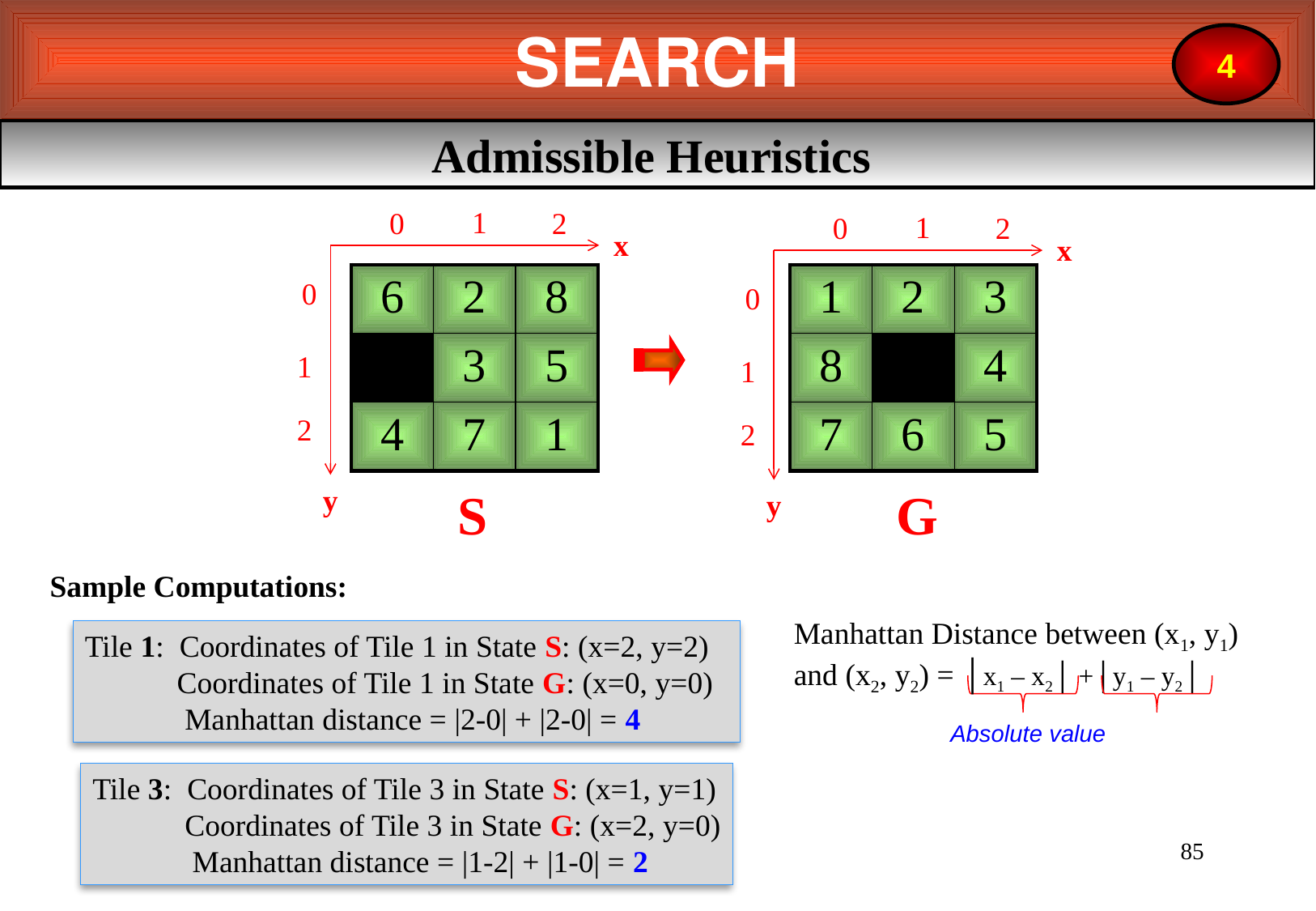

SEARCH
4
Admissible Heuristics
1
0
2
1
0
2
x
x
| 6 | 2 | 8 |
| --- | --- | --- |
|  | 3 | 5 |
| 4 | 7 | 1 |
| 1 | 2 | 3 |
| --- | --- | --- |
| 8 |  | 4 |
| 7 | 6 | 5 |
0
0
1

1
2
2
y
S
G
y
Sample Computations:
Manhattan Distance between (x1, y1) and (x2, y2) = │x1 – x2│ +│y1 – y2│
Tile 1:  Coordinates of Tile 1 in State S: (x=2, y=2)
            Coordinates of Tile 1 in State G: (x=0, y=0)
             Manhattan distance = |2-0| + |2-0| = 4

Absolute value
Tile 3:  Coordinates of Tile 3 in State S: (x=1, y=1)
            Coordinates of Tile 3 in State G: (x=2, y=0)
             Manhattan distance = |1-2| + |1-0| = 2
85